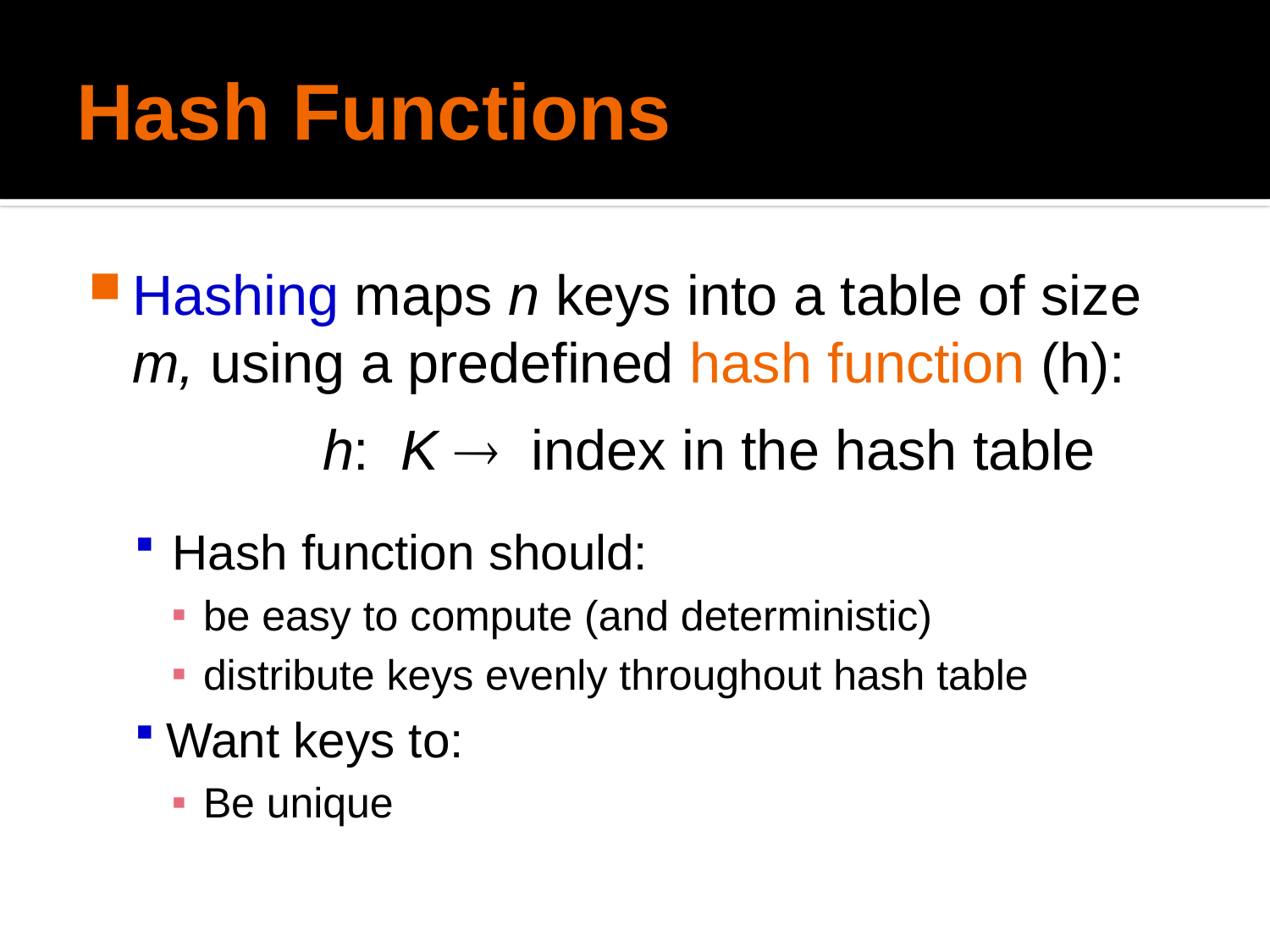

# Hash Functions
Hashing maps n keys into a table of size m, using a predefined hash function (h):

               h:  K →  index in the hash table

Hash function should:
be easy to compute (and deterministic)
distribute keys evenly throughout hash table
Want keys to:
Be unique